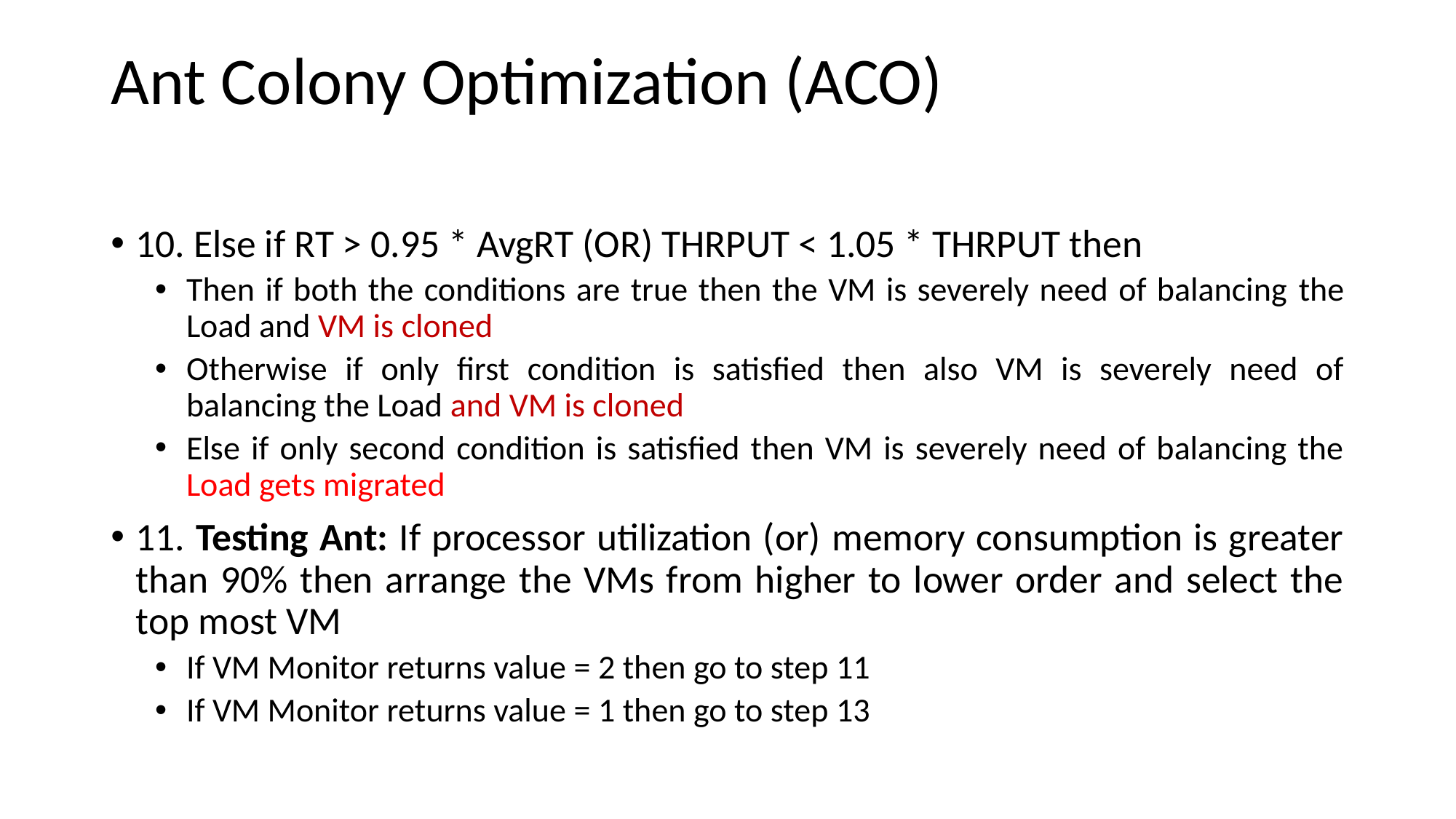

# Ant Colony Optimization (ACO)
10. Else if RT > 0.95 * AvgRT (OR) THRPUT < 1.05 * THRPUT then
Then if both the conditions are true then the VM is severely need of balancing the Load and VM is cloned
Otherwise if only first condition is satisfied then also VM is severely need of balancing the Load and VM is cloned
Else if only second condition is satisfied then VM is severely need of balancing the Load gets migrated
11. Testing Ant: If processor utilization (or) memory consumption is greater than 90% then arrange the VMs from higher to lower order and select the top most VM
If VM Monitor returns value = 2 then go to step 11
If VM Monitor returns value = 1 then go to step 13